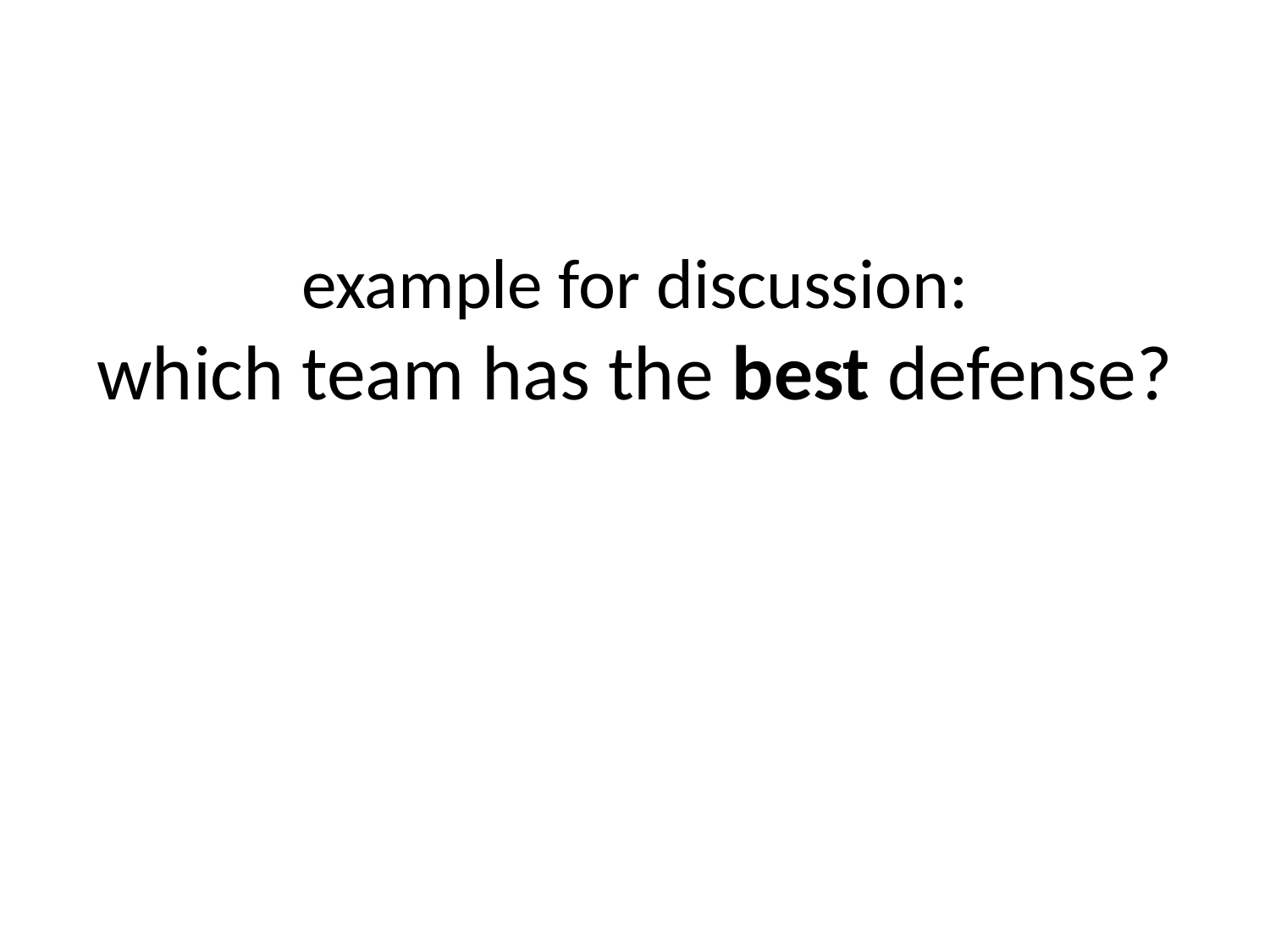

# example for discussion:
which team has the best defense?